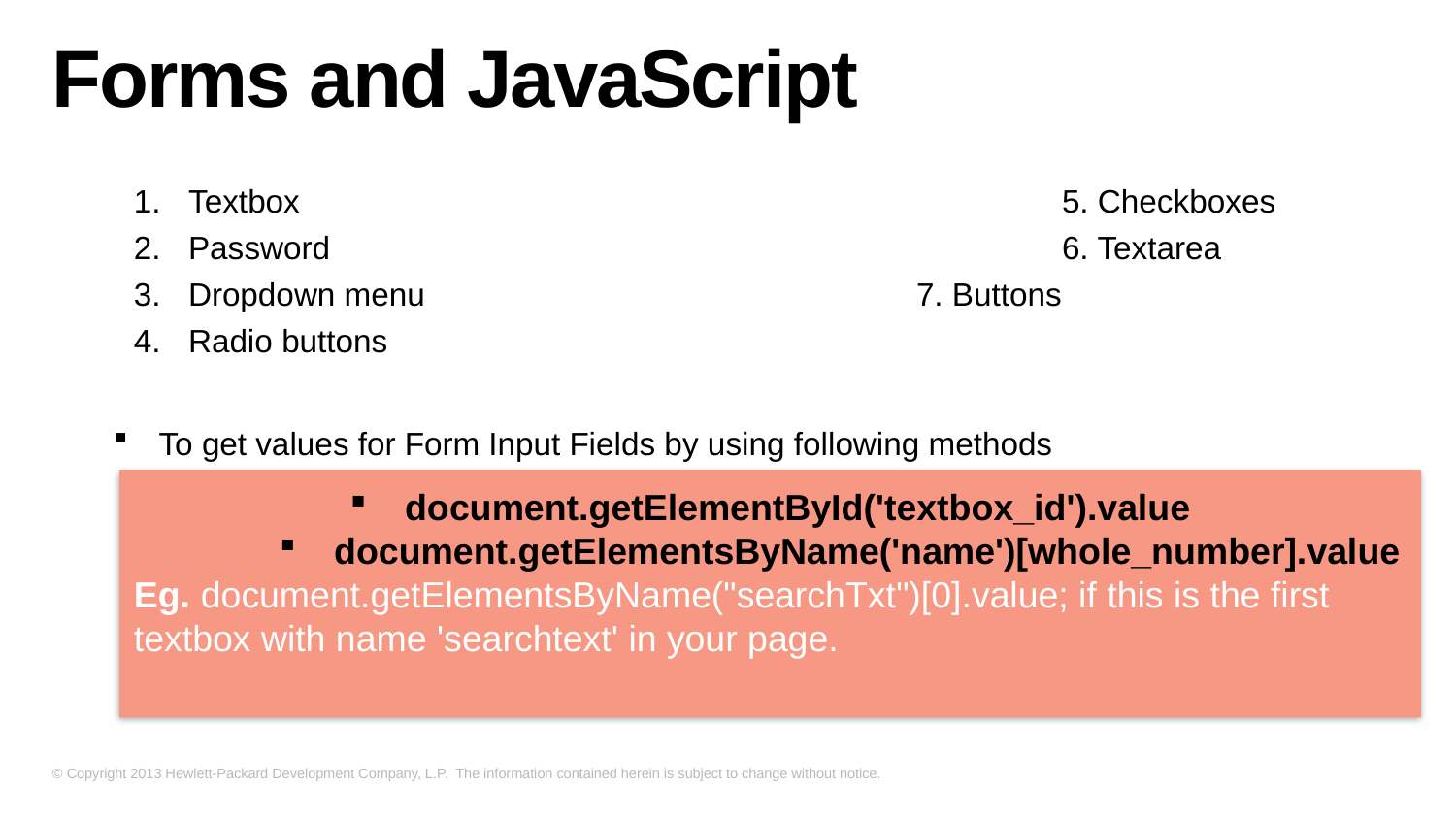

# Forms and JavaScript
Textbox						5. Checkboxes
Password						6. Textarea
Dropdown menu				7. Buttons
Radio buttons
To get values for Form Input Fields by using following methods
document.getElementById('textbox_id').value
document.getElementsByName('name')[whole_number].value
Eg. document.getElementsByName("searchTxt")[0].value; if this is the first textbox with name 'searchtext' in your page.